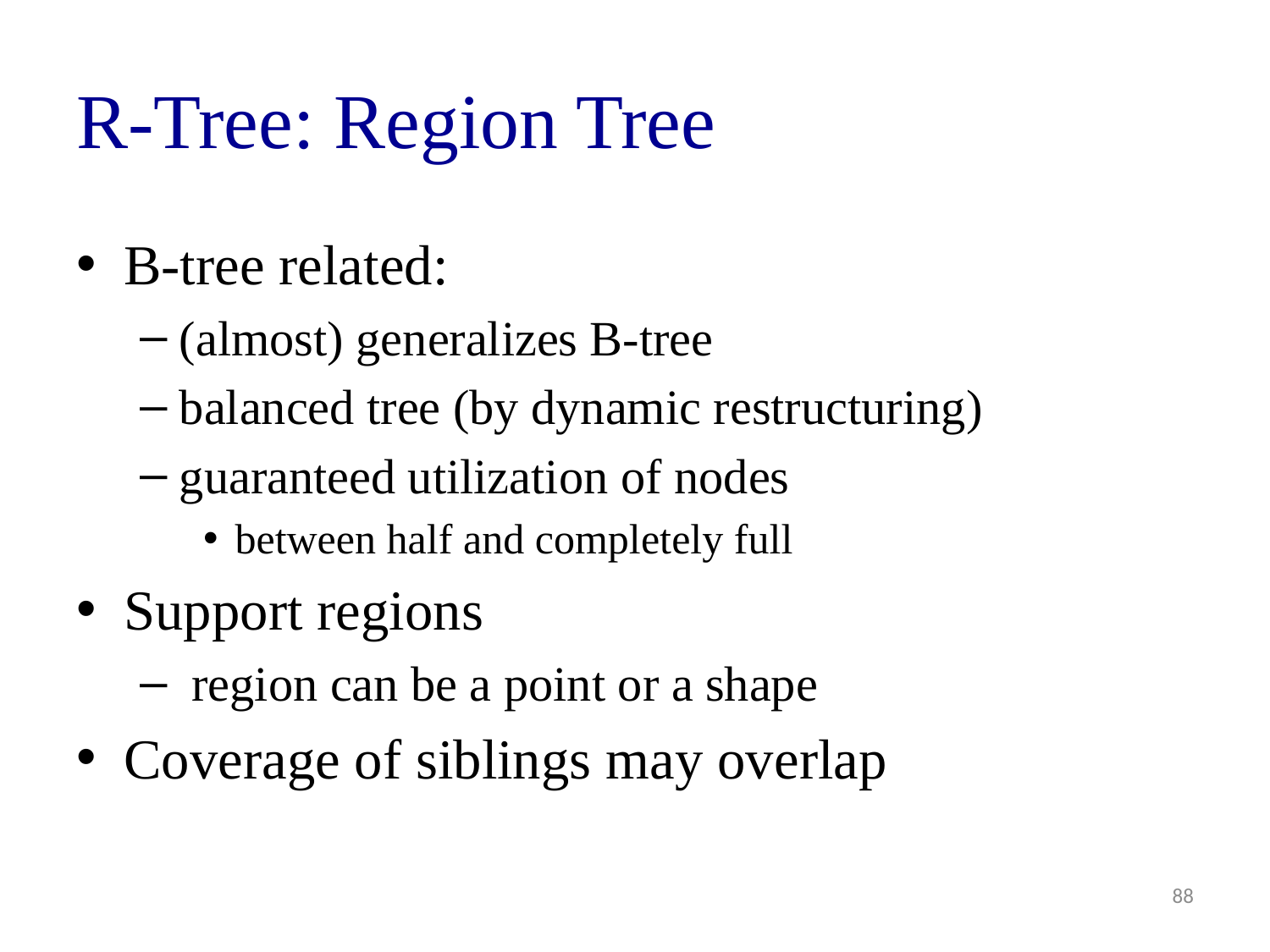

# R-Tree: Region Tree
B-tree related:
(almost) generalizes B-tree
balanced tree (by dynamic restructuring)
guaranteed utilization of nodes
between half and completely full
Support regions
 region can be a point or a shape
Coverage of siblings may overlap

88